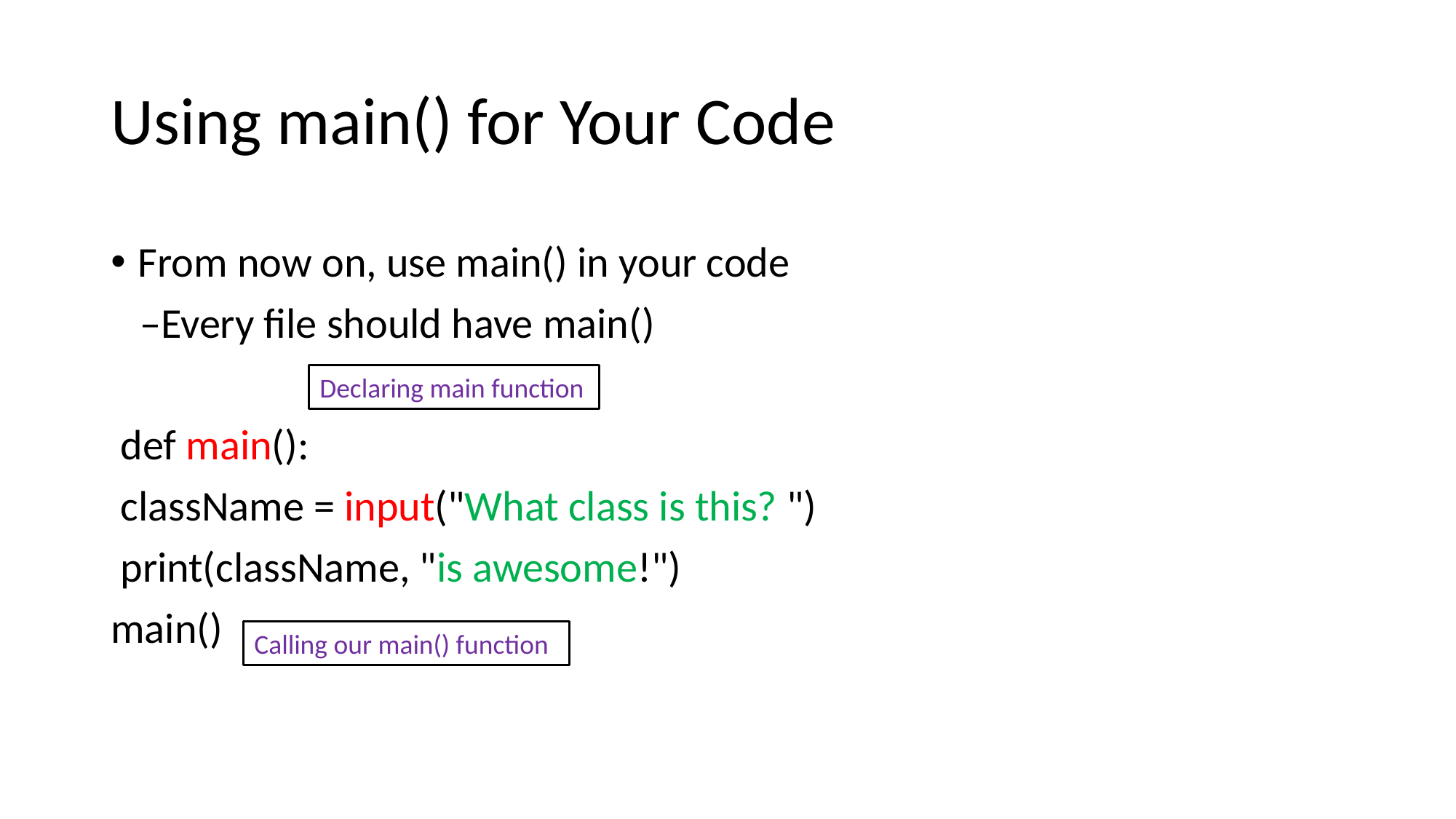

# Using main() for Your Code
From now on, use main() in your code
   –Every file should have main()

 def main():
 className = input("What class is this? ")
 print(className, "is awesome!")
main()

Declaring main function
Calling our main() function